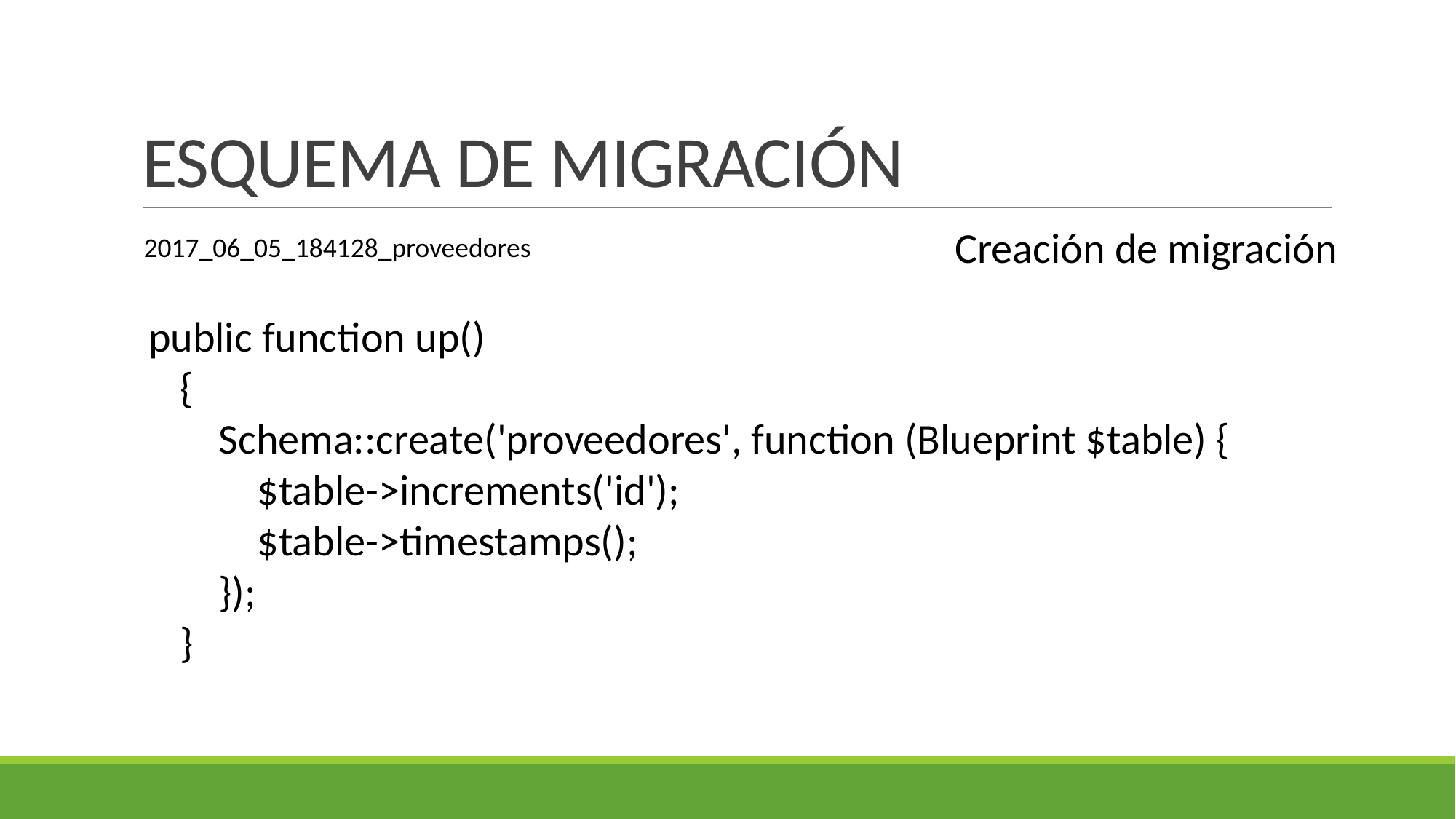

# ESQUEMA DE MIGRACIÓN
Creación de migración
2017_06_05_184128_proveedores
 public function up()
    {
        Schema::create('proveedores', function (Blueprint $table) {
            $table->increments('id');
            $table->timestamps();
        });
    }